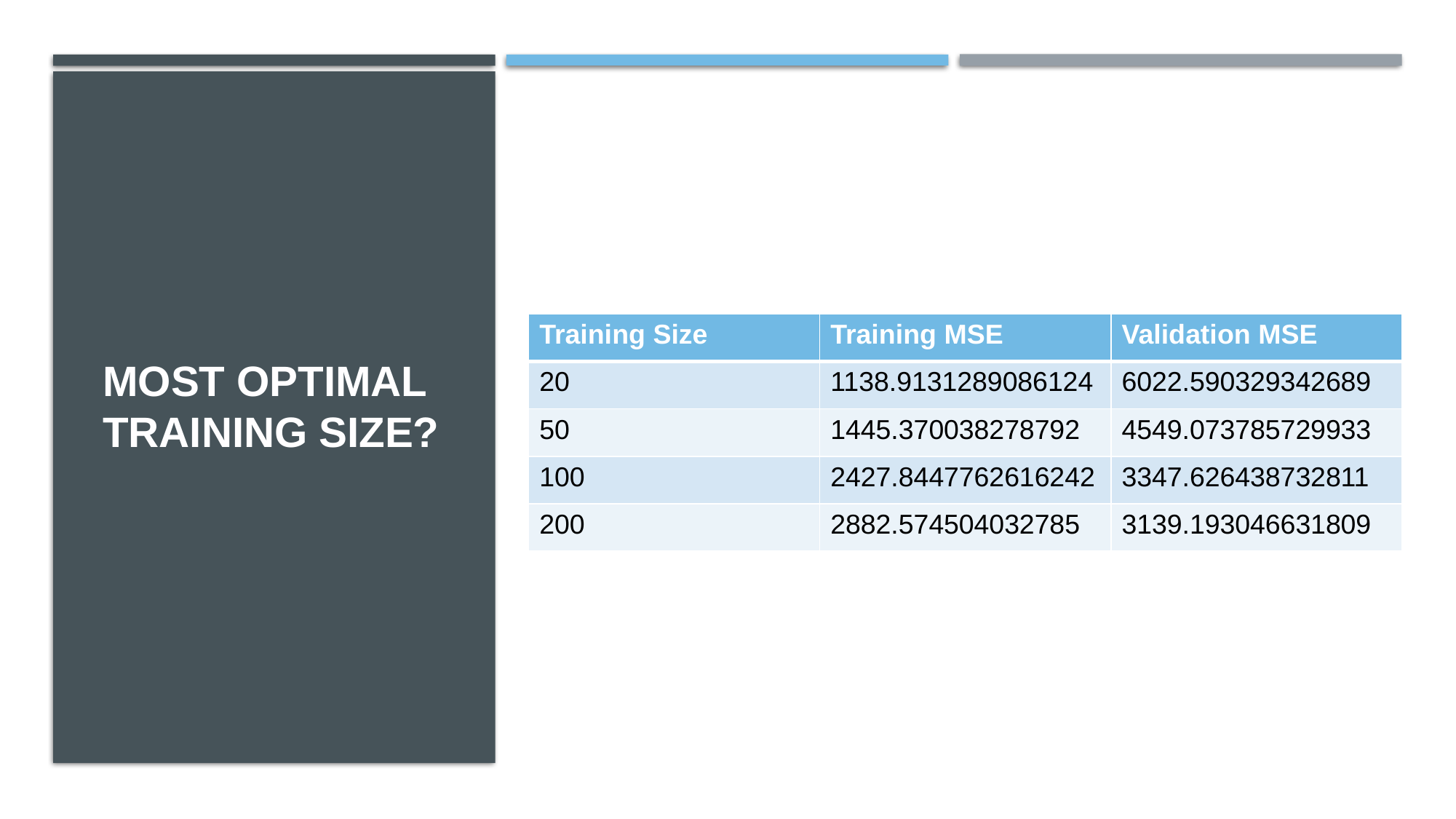

# Most optimal training size?
| Training Size | Training MSE | Validation MSE |
| --- | --- | --- |
| 20 | 1138.9131289086124 | 6022.590329342689 |
| 50 | 1445.370038278792 | 4549.073785729933 |
| 100 | 2427.8447762616242 | 3347.626438732811 |
| 200 | 2882.574504032785 | 3139.193046631809 |